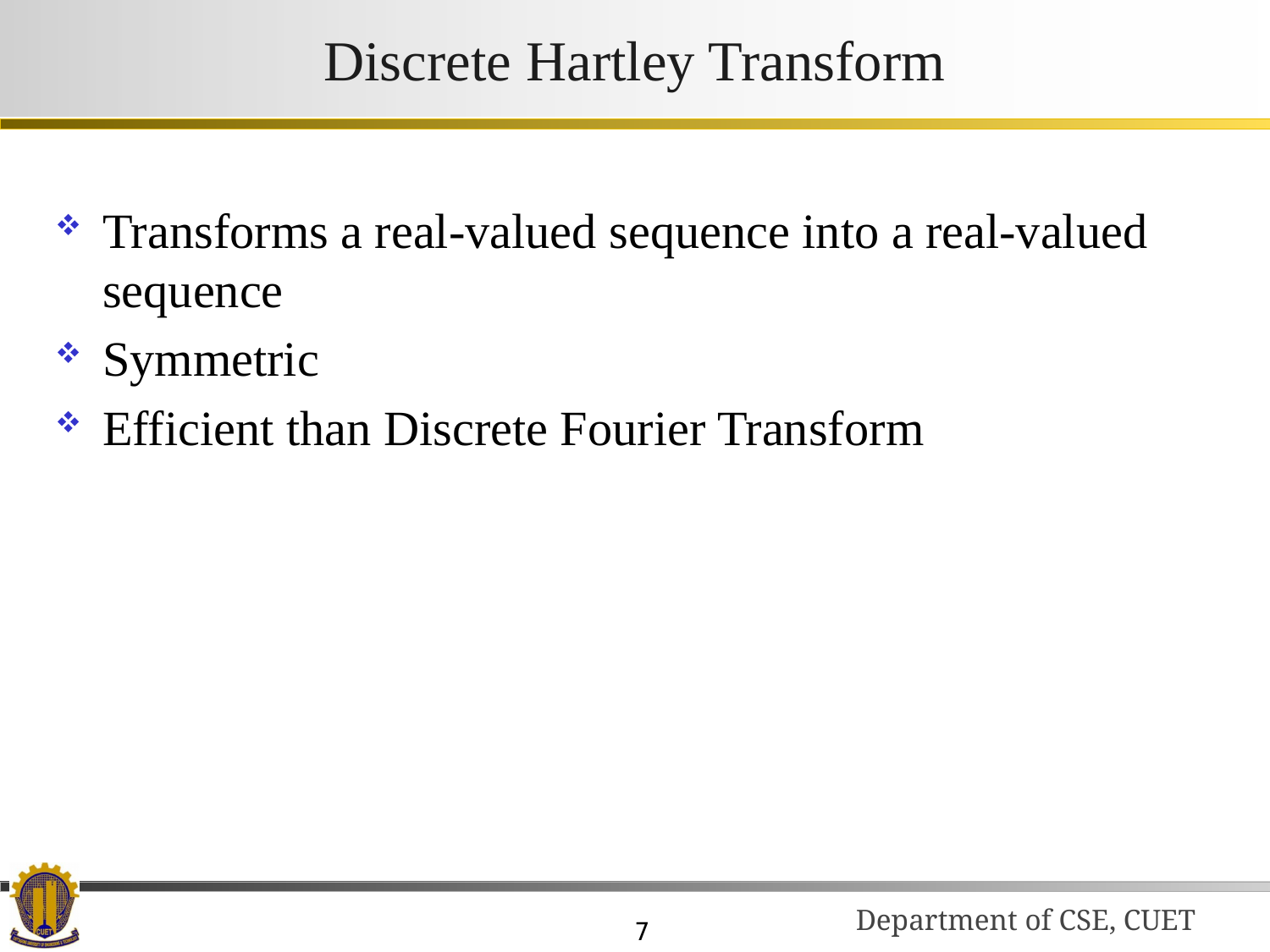

# Discrete Hartley Transform
Transforms a real-valued sequence into a real-valued      sequence
Symmetric
Efficient than Discrete Fourier Transform